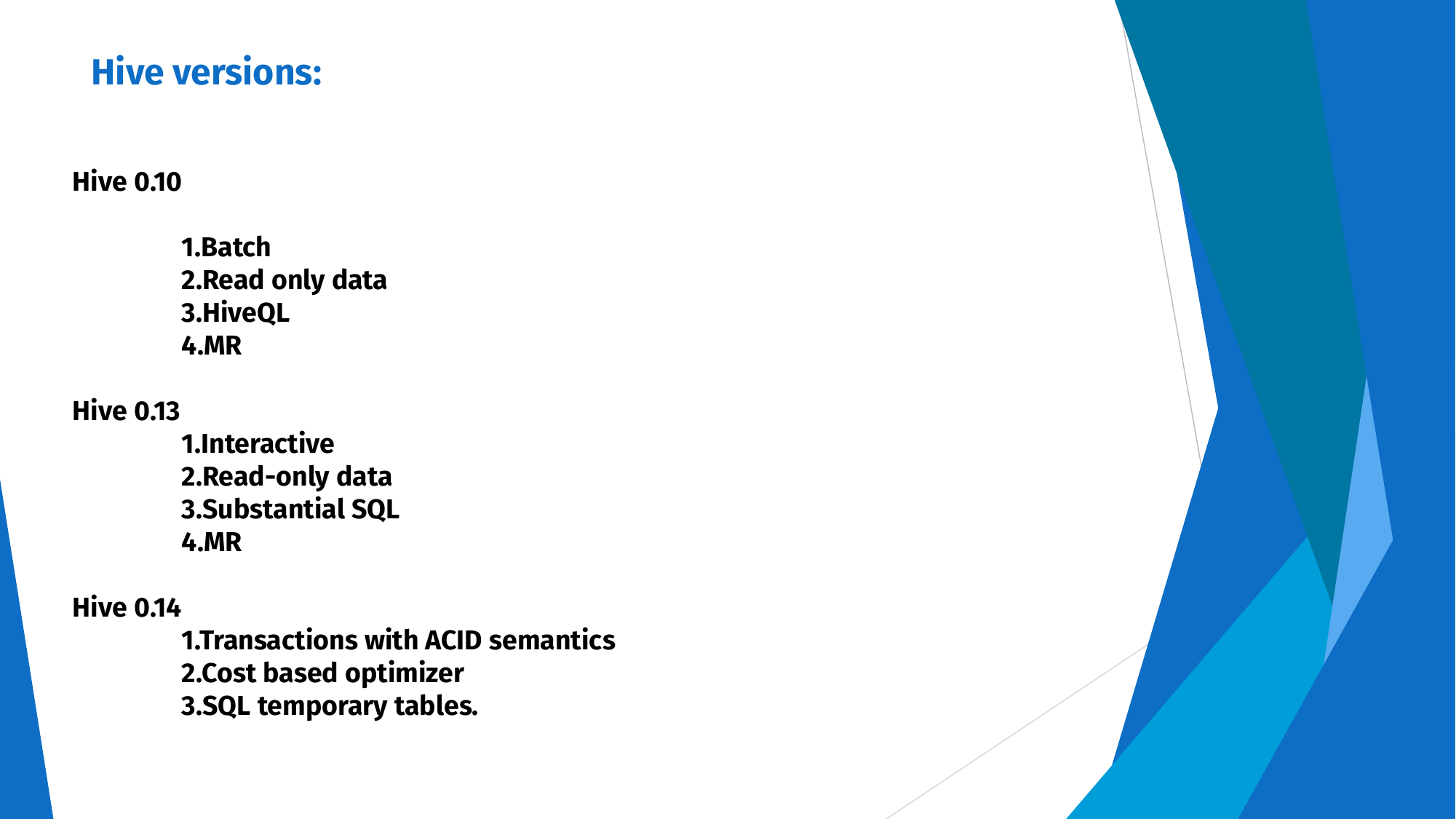

# Hive versions:
Hive 0.10

	1.Batch
	2.Read only data
	3.HiveQL
	4.MR

Hive 0.13
	1.Interactive
	2.Read-only data
	3.Substantial SQL
	4.MR

Hive 0.14
	1.Transactions with ACID semantics
	2.Cost based optimizer
	3.SQL temporary tables.